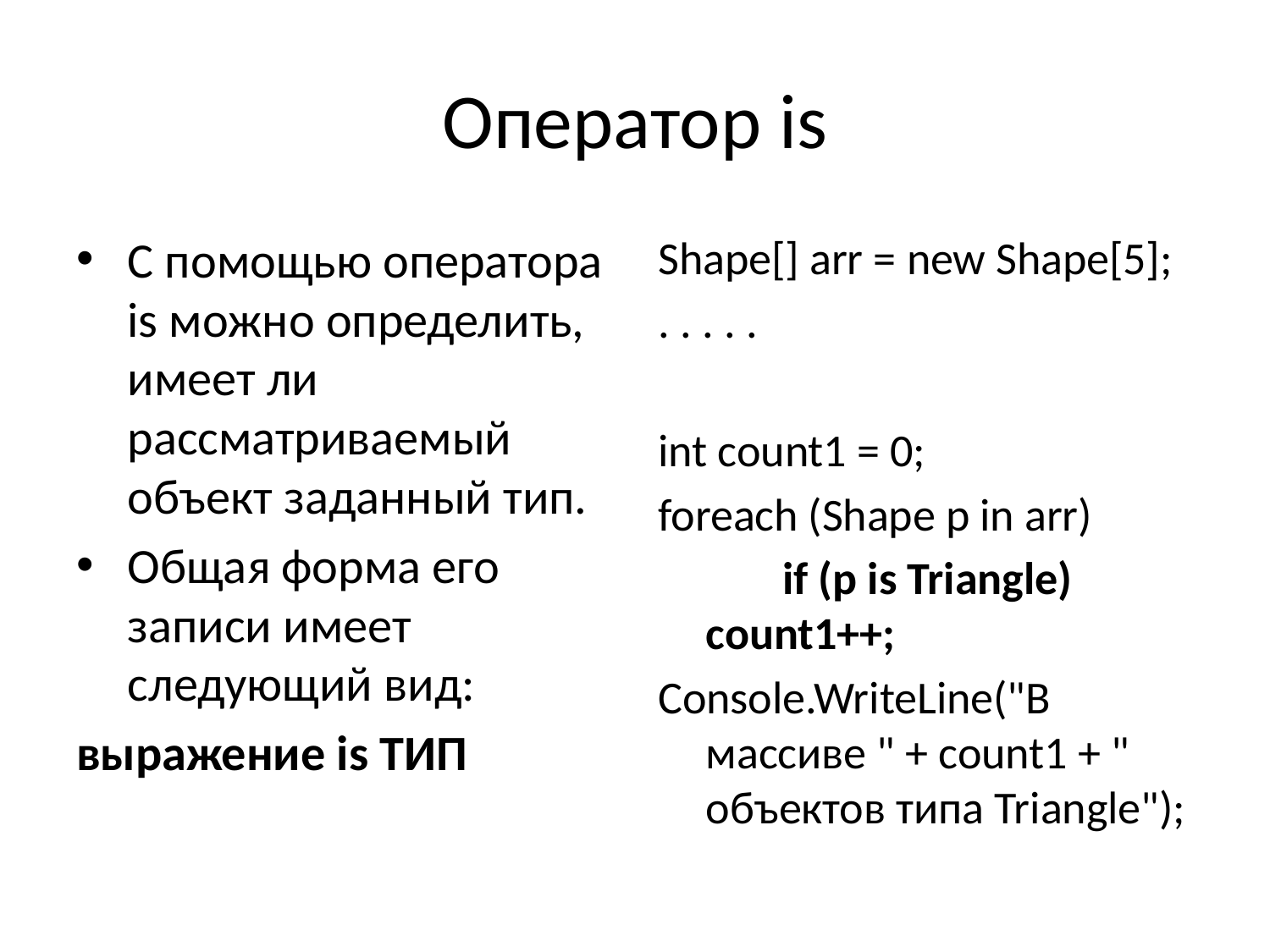

# Оператор is
С помощью оператора is можно определить, имеет ли рассматриваемый объект заданный тип.
Общая форма его записи имеет следующий вид:
выражение is ТИП

Shape[] arr = new Shape[5];
. . . . .

int count1 = 0;
foreach (Shape p in arr)
            if (p is Triangle) count1++;
Console.WriteLine("В массиве " + count1 + " объектов типа Triangle");